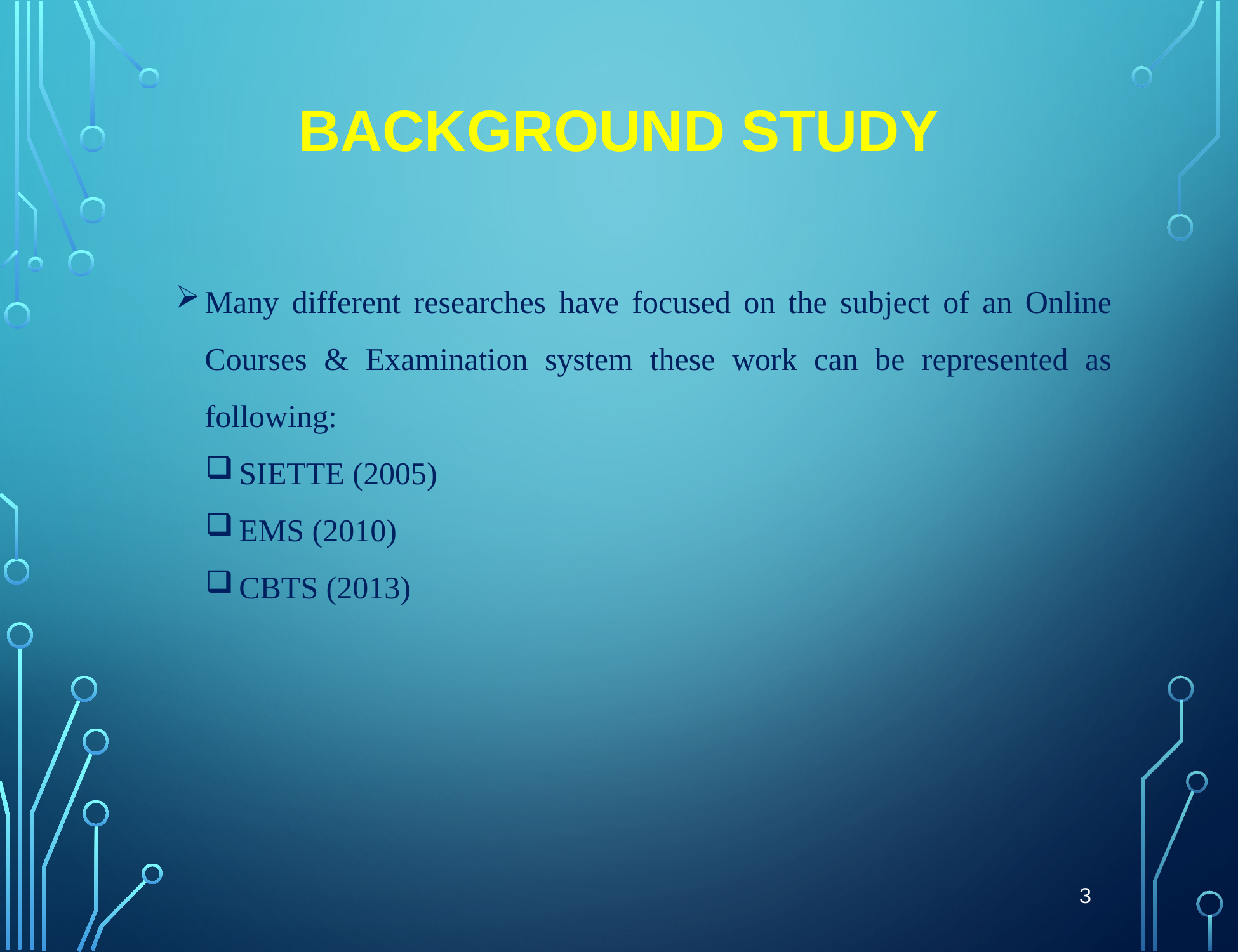

BACKGROUND STUDY
Many different researches have focused on the subject of an Online Courses & Examination system these work can be represented as following:
SIETTE (2005)
EMS (2010)
CBTS (2013)
3